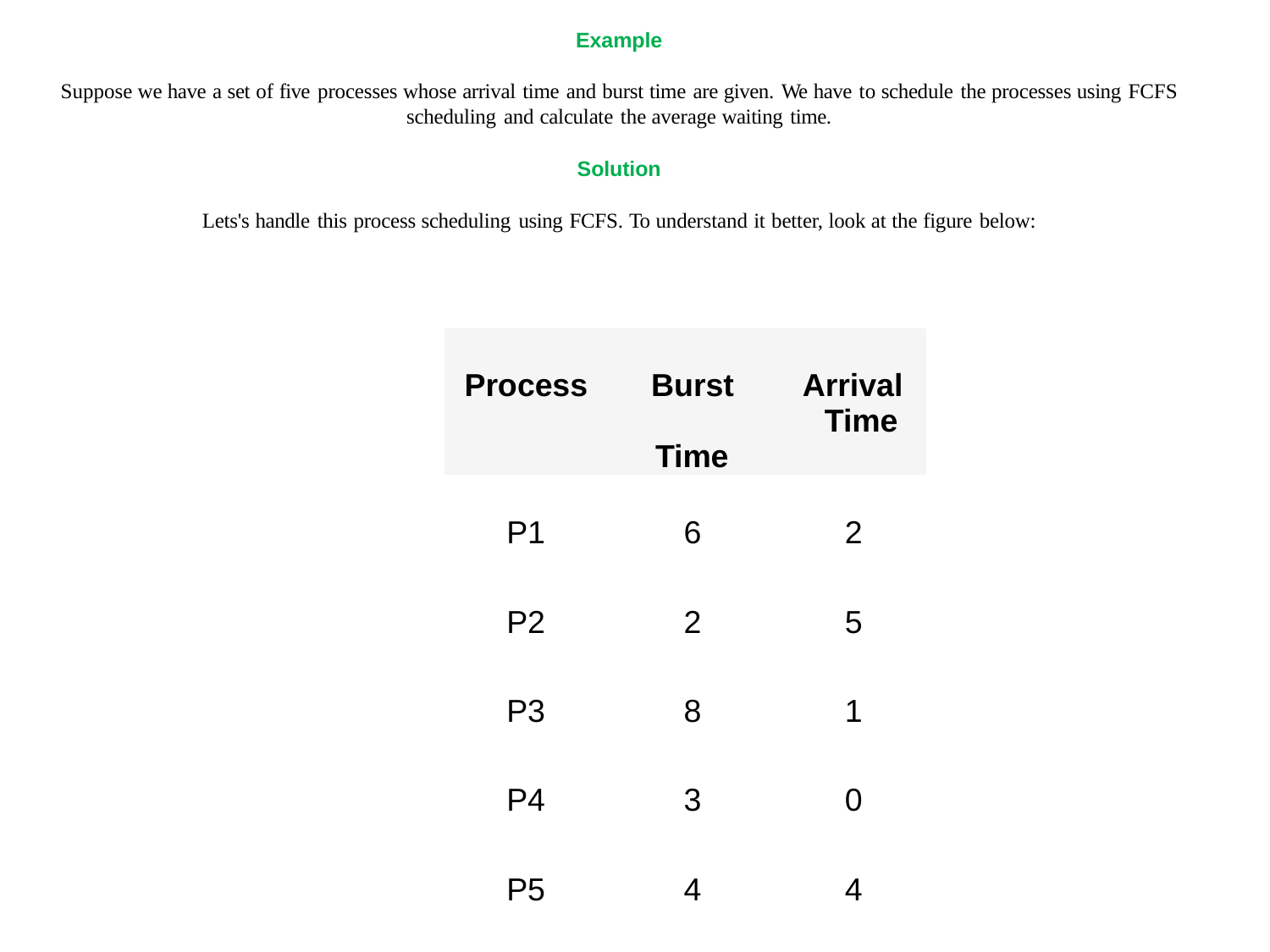

Example

Suppose we have a set of five processes whose arrival time and burst time are given. We have to schedule the processes using FCFS
scheduling and calculate the average waiting time.

Solution

Lets's handle this process scheduling using FCFS. To understand it better, look at the figure below:
| Process | Burst Time | Arrival Time |
| --- | --- | --- |
| P1 | 6 | 2 |
| P2 | 2 | 5 |
| P3 | 8 | 1 |
| P4 | 3 | 0 |
| P5 | 4 | 4 |